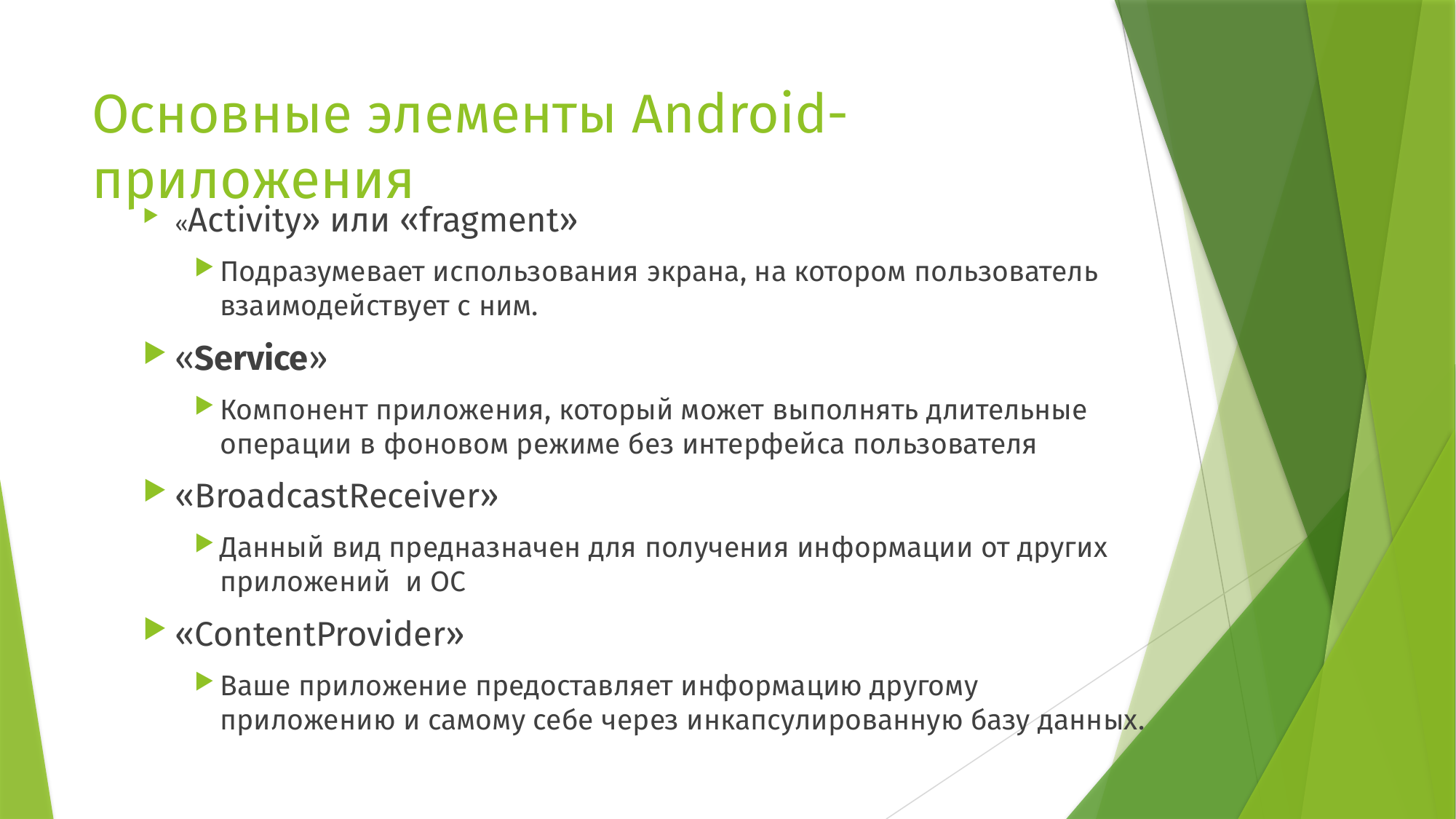

# Основные элементы Android-приложения
«Activity» или «fragment»
Подразумевает использования экрана, на котором пользователь взаимодействует с ним.
«Service»
Компонент приложения, который может выполнять длительные операции в фоновом режиме без интерфейса пользователя
«BroadcastReceiver»
Данный вид предназначен для получения информации от других приложений  и ОС
«ContentProvider»
Ваше приложение предоставляет информацию другому приложению и самому себе через инкапсулированную базу данных.